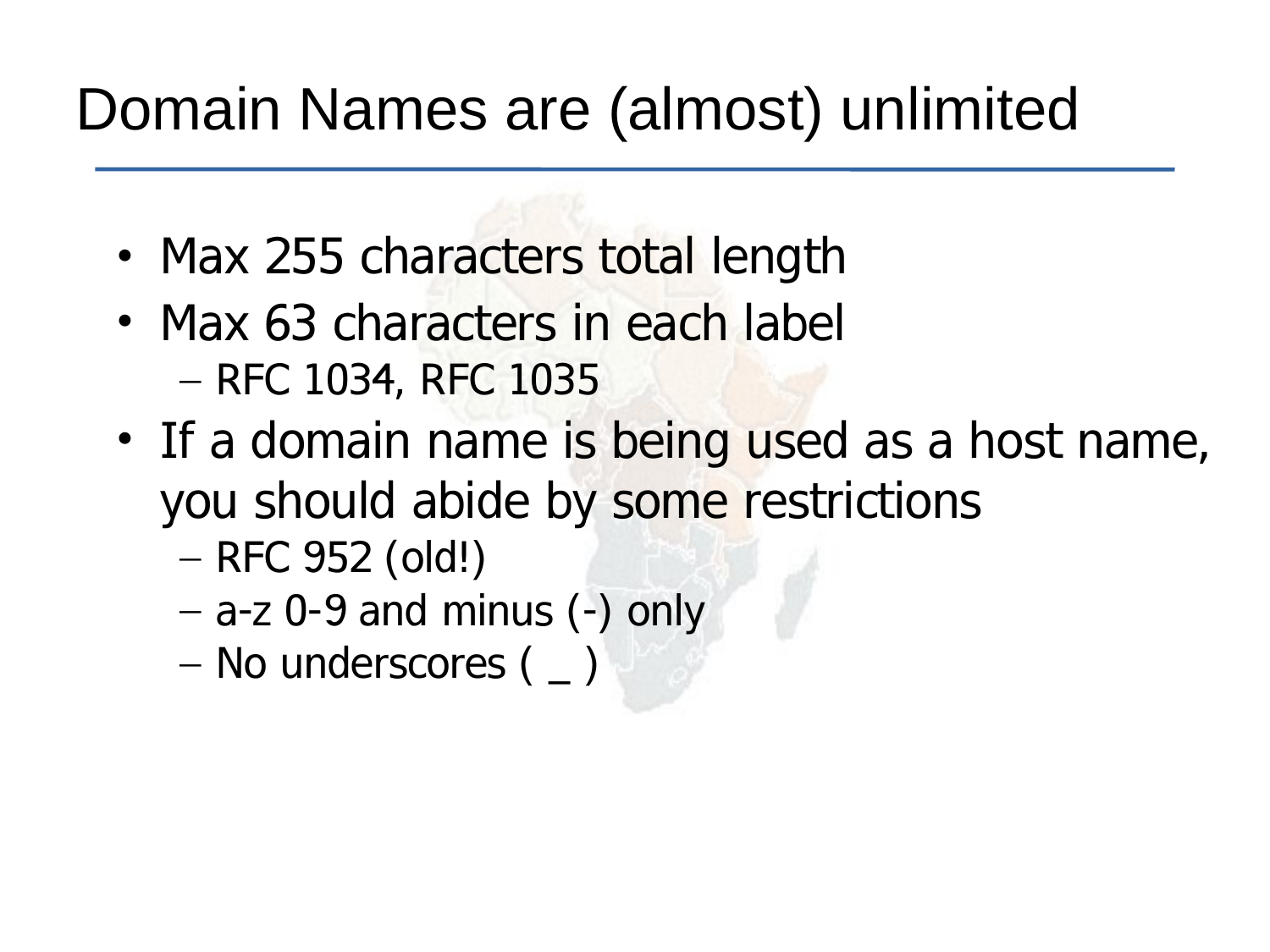

Domain Names are (almost) unlimited
Max 255 characters total length
Max 63 characters in each label
RFC 1034, RFC 1035
If a domain name is being used as a host name, you should abide by some restrictions
RFC 952 (old!)
a-z 0-9 and minus (-) only
No underscores ( _ )